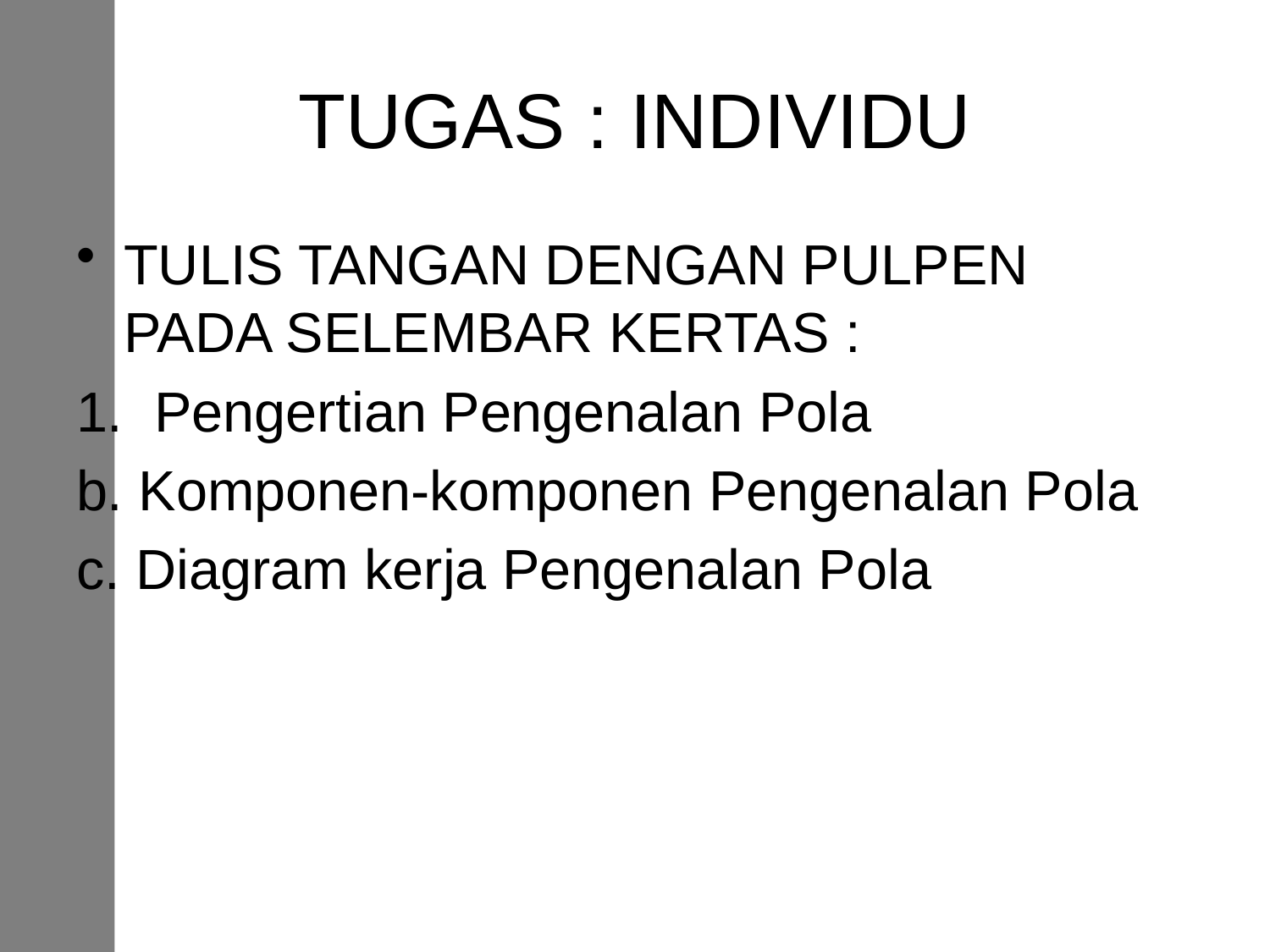

# TUGAS : INDIVIDU
TULIS TANGAN DENGAN PULPEN  PADA SELEMBAR KERTAS :
1.  Pengertian Pengenalan Pola
b. Komponen-komponen Pengenalan Pola
c. Diagram kerja Pengenalan Pola